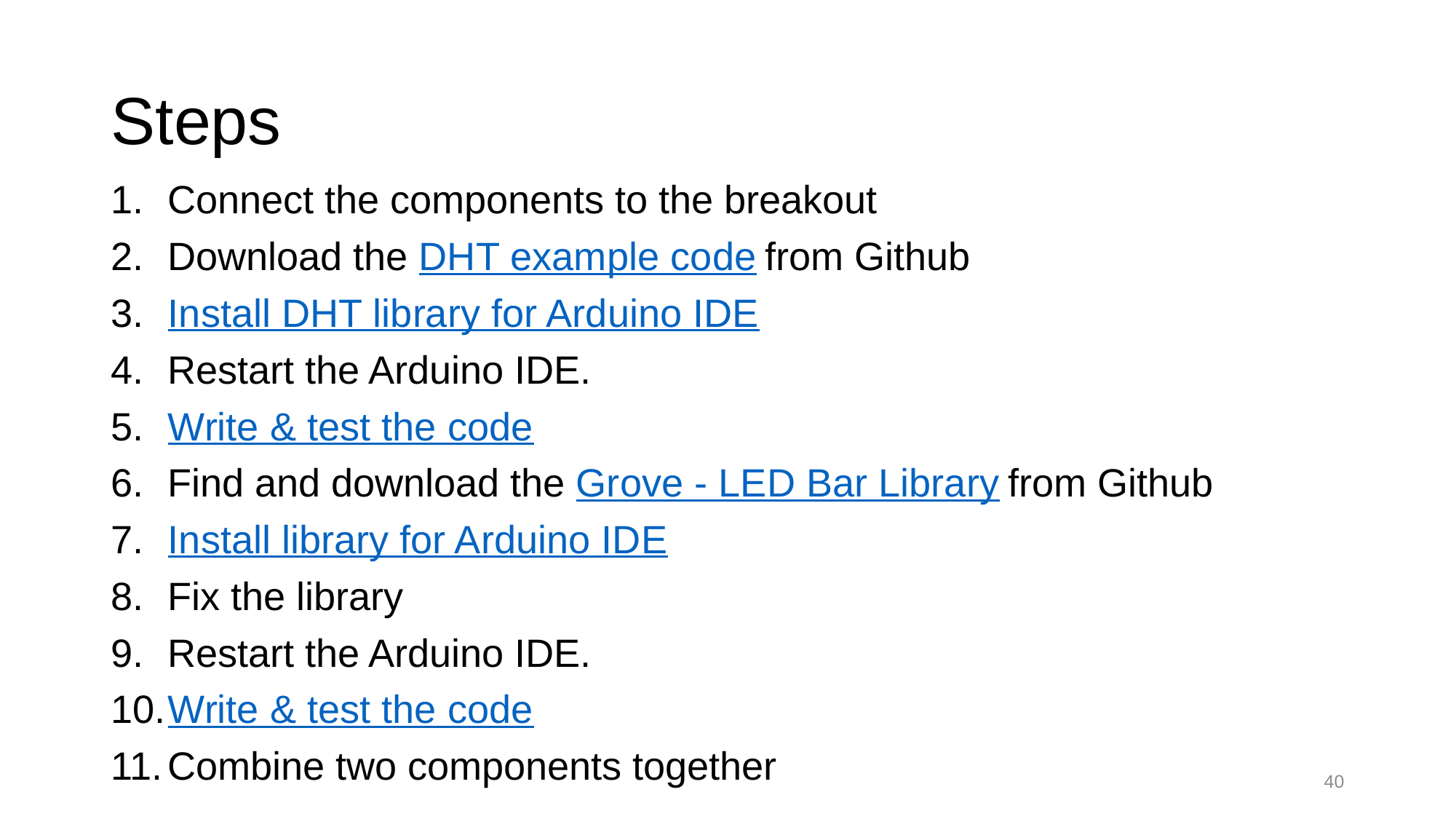

# Steps
Connect the components to the breakout
Download the DHT example code from Github
Install DHT library for Arduino IDE
Restart the Arduino IDE.
Write & test the code
Find and download the Grove - LED Bar Library from Github
Install library for Arduino IDE
Fix the library
Restart the Arduino IDE.
Write & test the code
Combine two components together
40